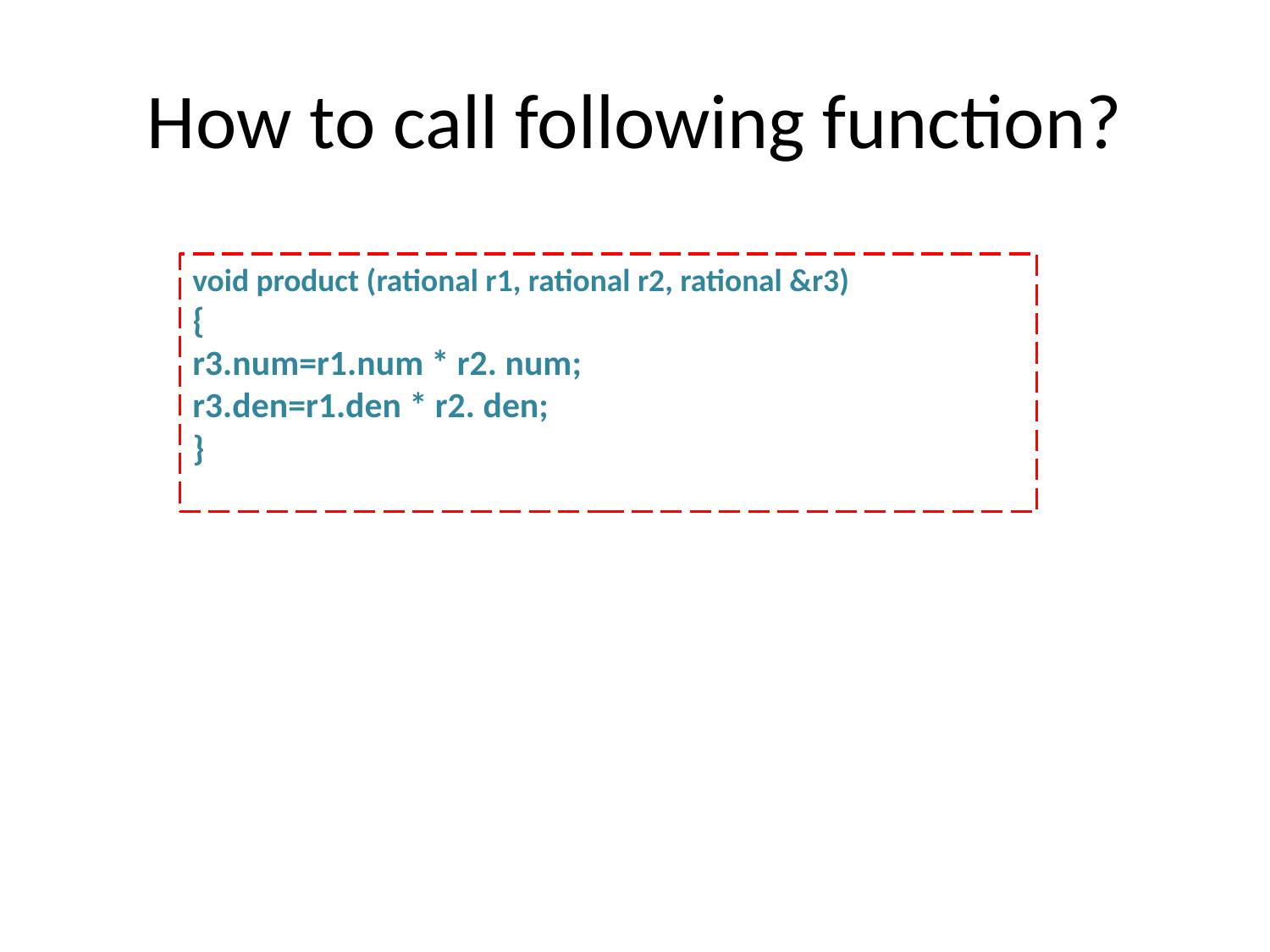

# How to call following function?
void product (rational r1, rational r2, rational &r3)
{
r3.num=r1.num * r2. num;
r3.den=r1.den * r2. den;
}